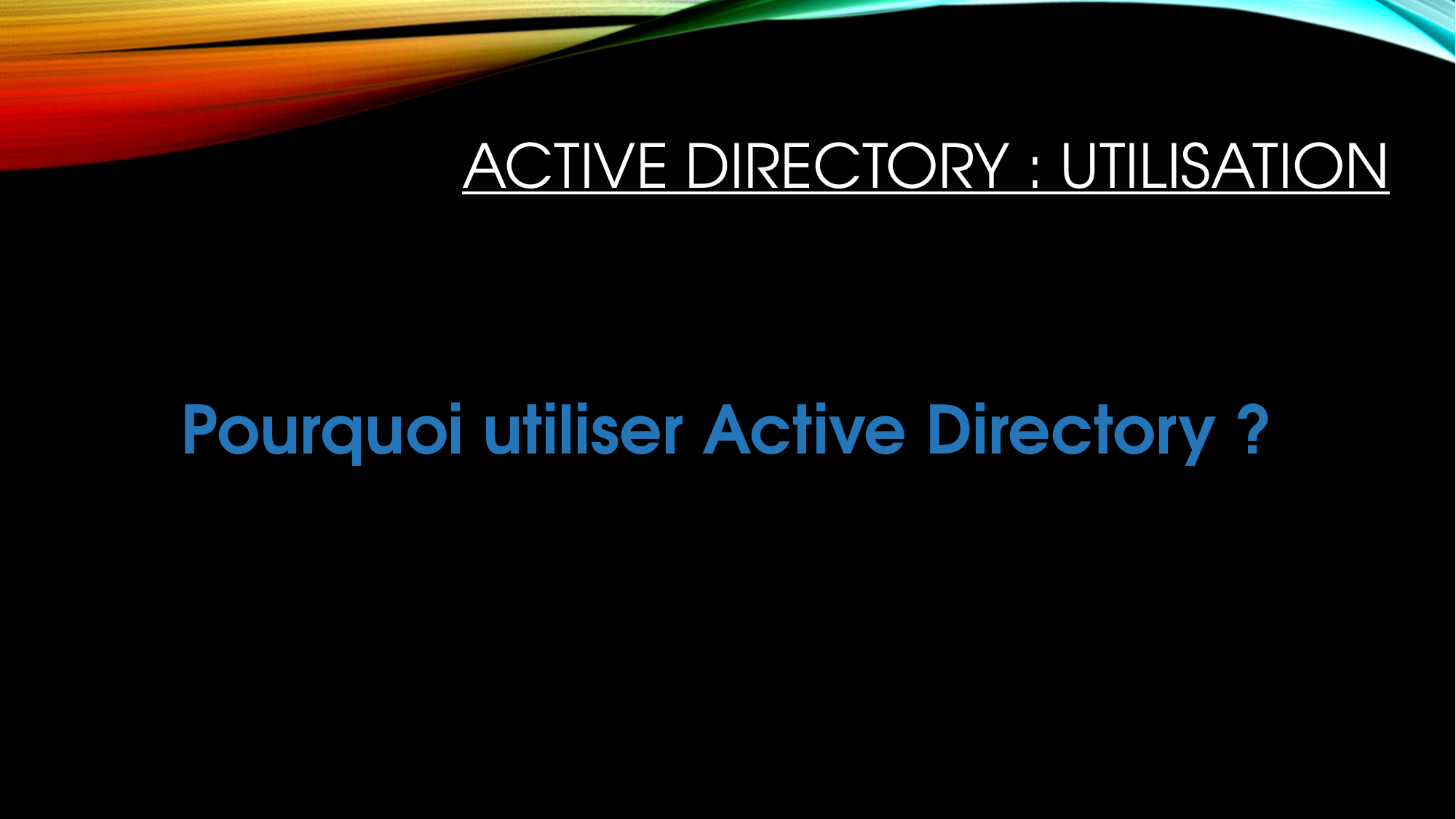

# Active directory : Utilisation
Pourquoi utiliser Active Directory ?